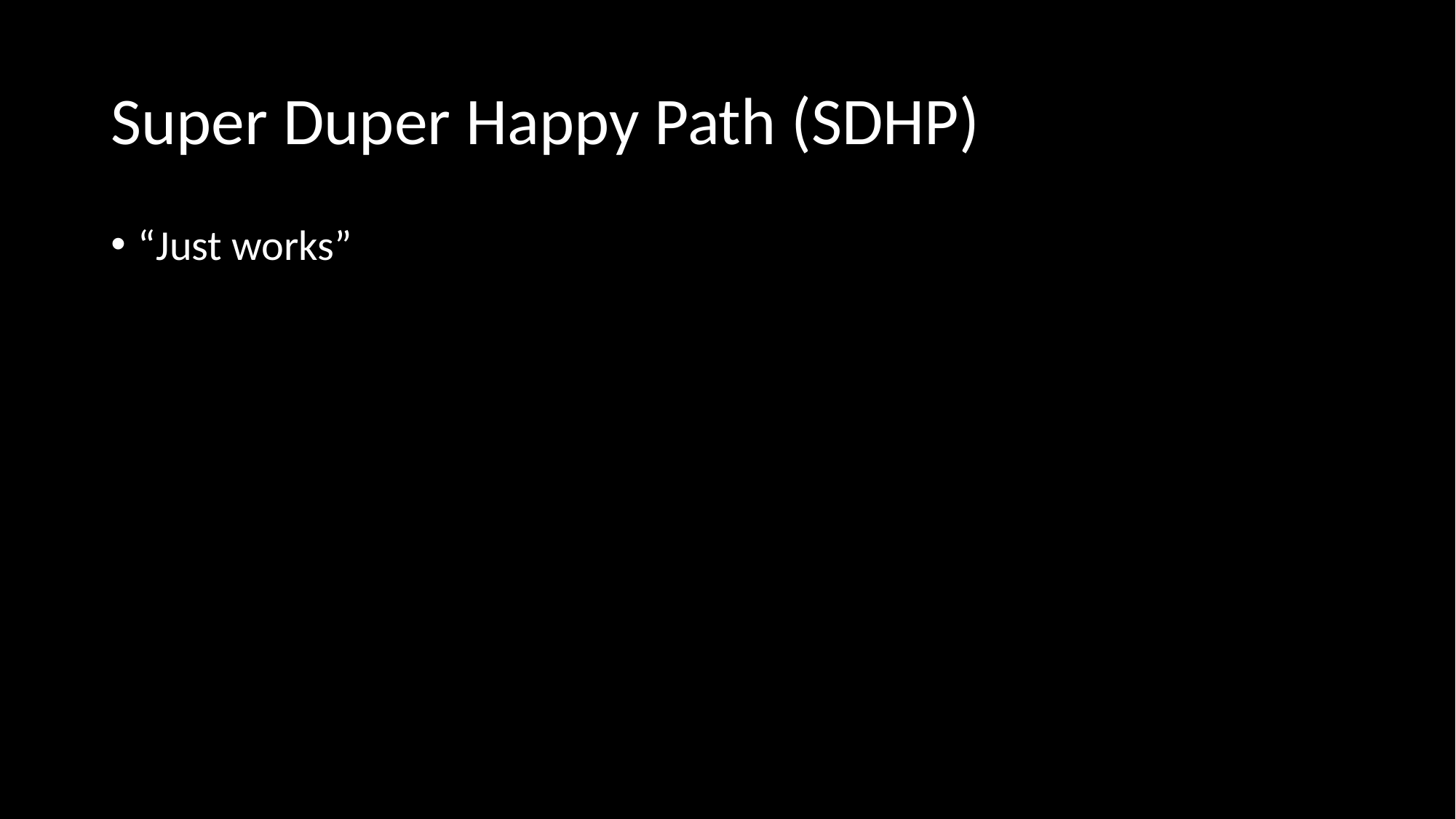

# Super Duper Happy Path (SDHP)
“Just works”